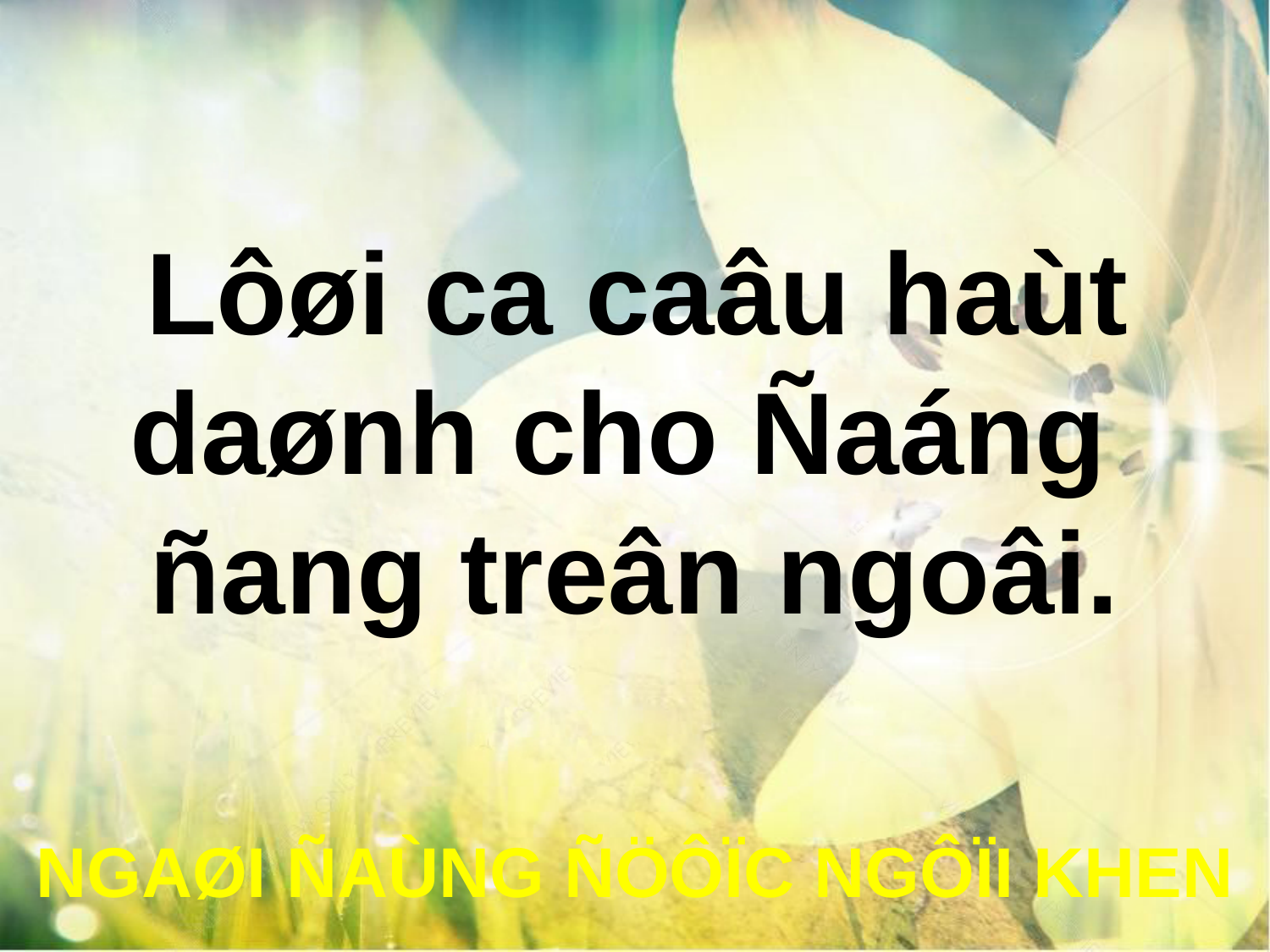

Lôøi ca caâu haùt
daønh cho Ñaáng
ñang treân ngoâi.
NGAØI ÑAÙNG ÑÖÔÏC NGÔÏI KHEN